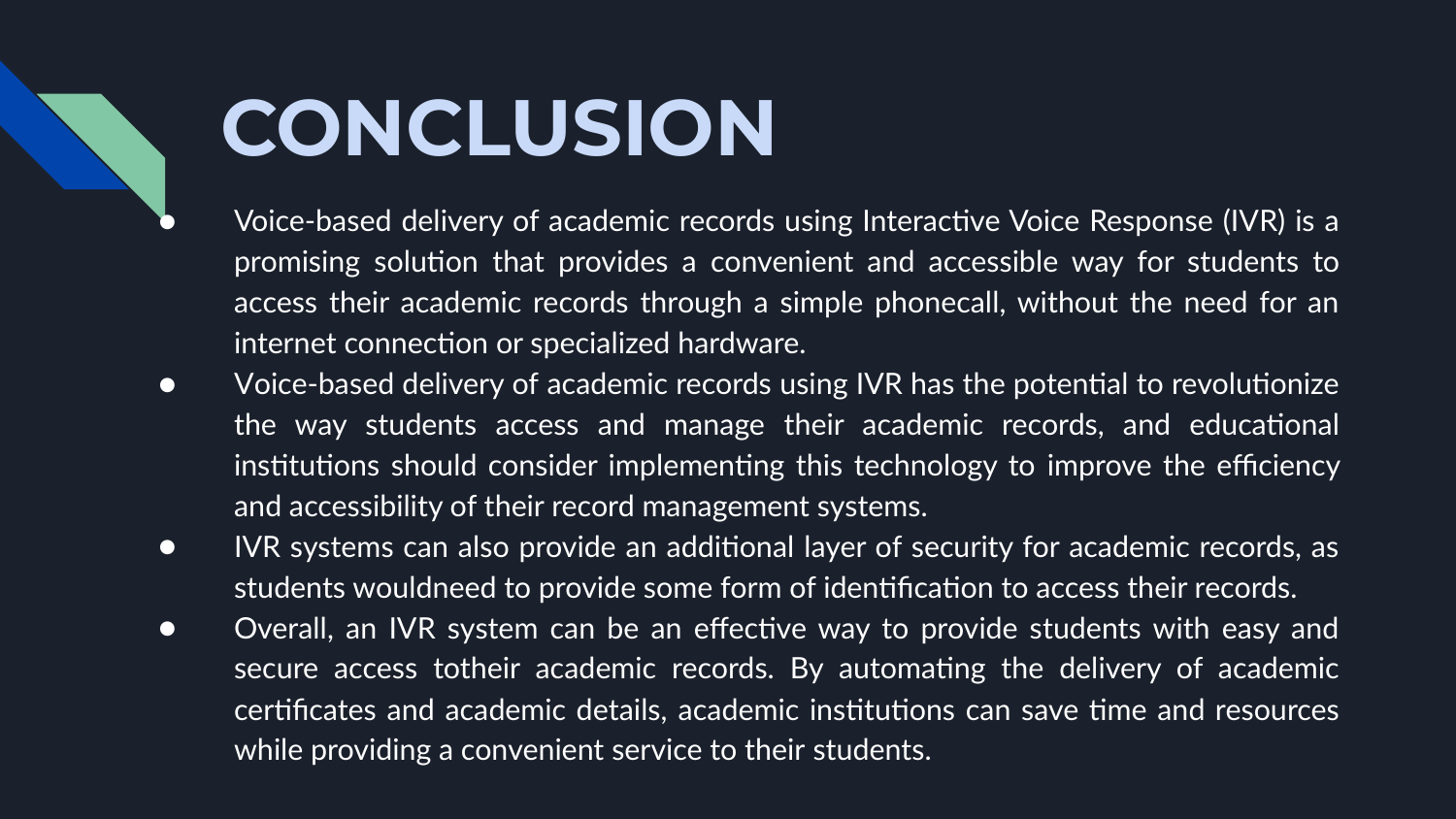

# CONCLUSION
Voice-based delivery of academic records using Interactive Voice Response (IVR) is a promising solution that provides a convenient and accessible way for students to access their academic records through a simple phonecall, without the need for an internet connection or specialized hardware.
Voice-based delivery of academic records using IVR has the potential to revolutionize the way students access and manage their academic records, and educational institutions should consider implementing this technology to improve the efficiency and accessibility of their record management systems.
IVR systems can also provide an additional layer of security for academic records, as students wouldneed to provide some form of identification to access their records.
Overall, an IVR system can be an effective way to provide students with easy and secure access totheir academic records. By automating the delivery of academic certificates and academic details, academic institutions can save time and resources while providing a convenient service to their students.